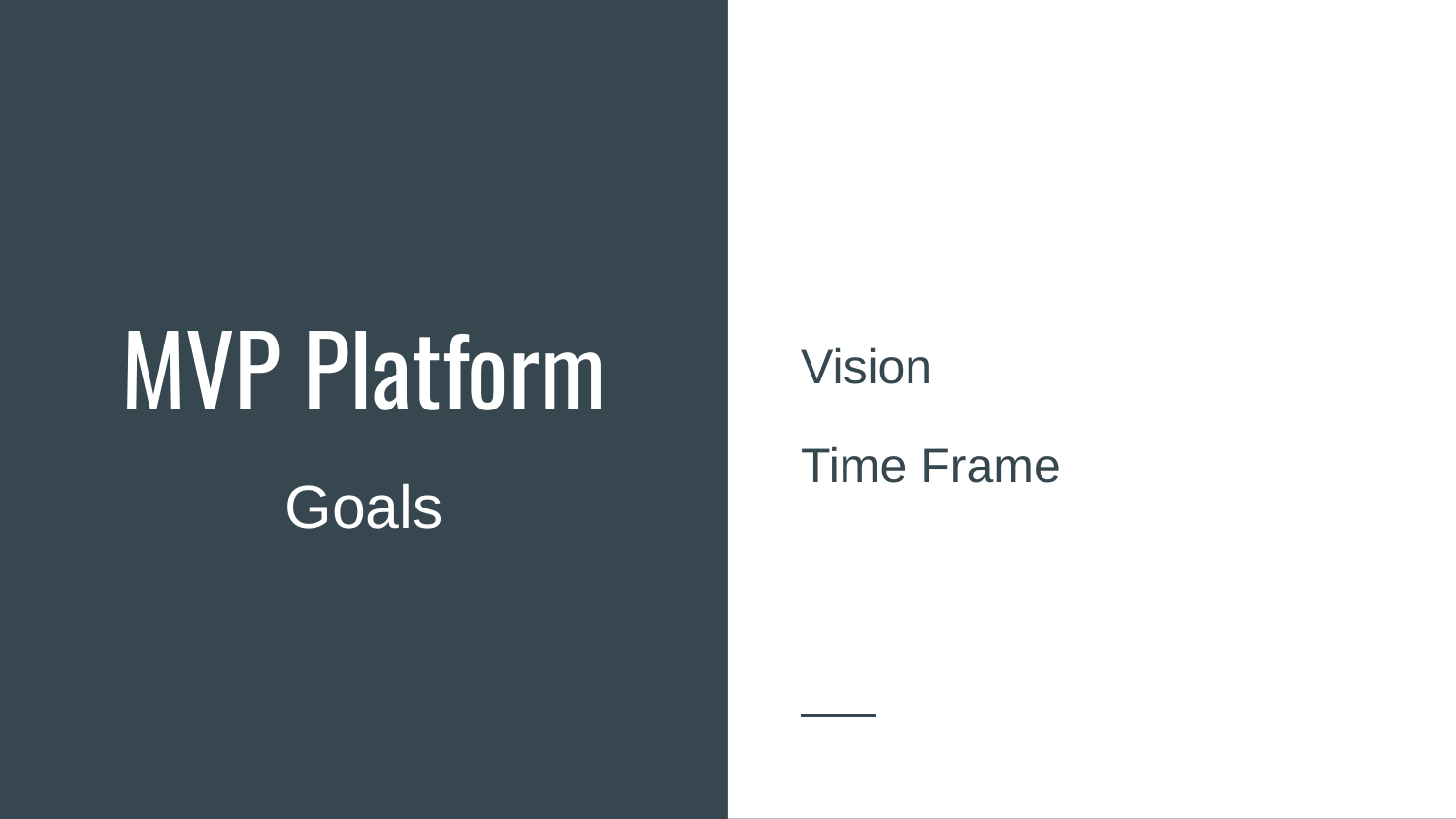

Vision
Time Frame
# MVP Platform
Goals